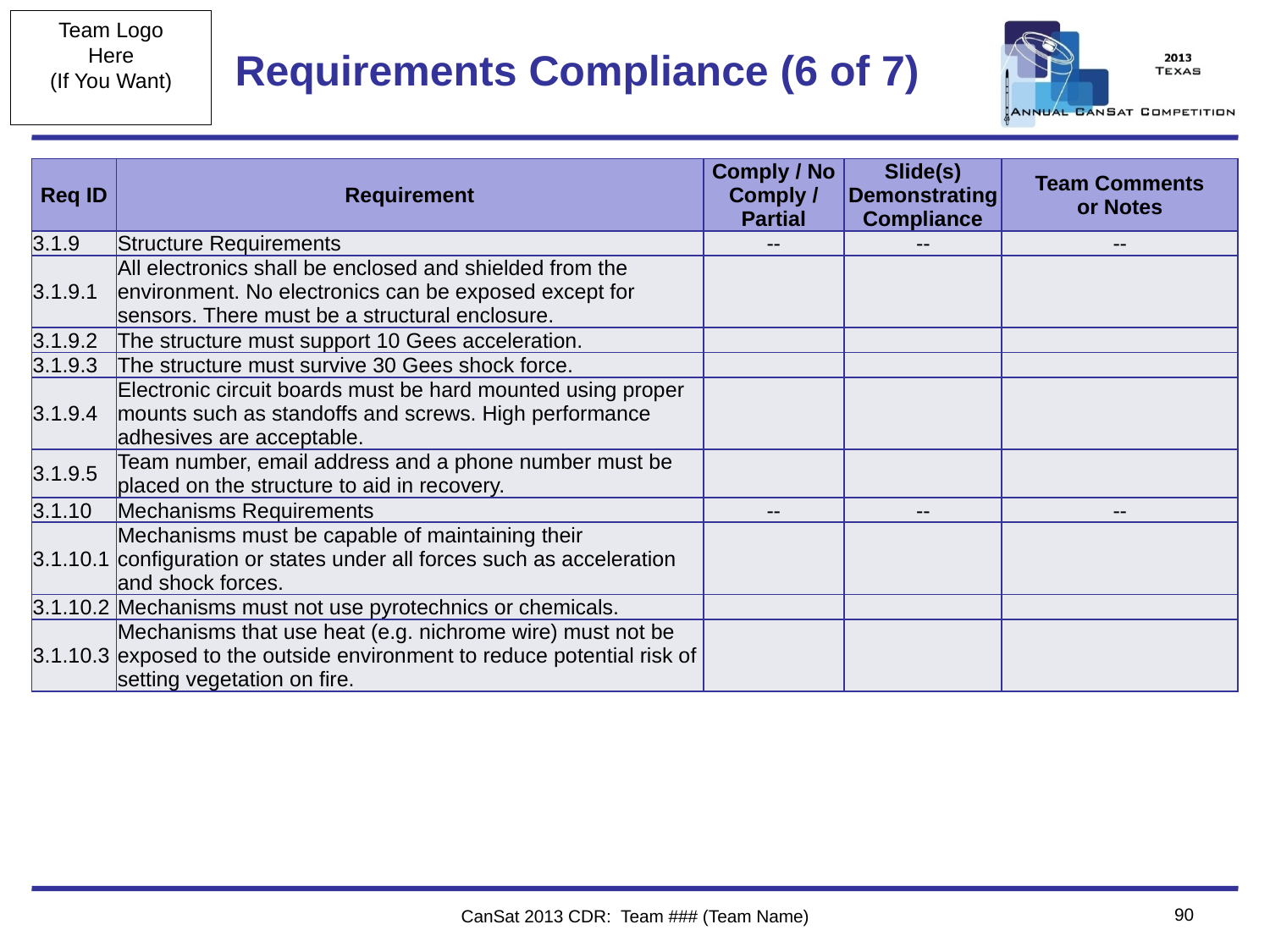

# Requirements Compliance (6 of 7)
| Req ID | Requirement | Comply / No Comply / Partial | Slide(s) Demonstrating Compliance | Team Comments or Notes |
| --- | --- | --- | --- | --- |
| 3.1.9 | Structure Requirements | -- | -- | -- |
| 3.1.9.1 | All electronics shall be enclosed and shielded from the environment. No electronics can be exposed except for sensors. There must be a structural enclosure. |  |  |  |
| 3.1.9.2 | The structure must support 10 Gees acceleration. |  |  |  |
| 3.1.9.3 | The structure must survive 30 Gees shock force. |  |  |  |
| 3.1.9.4 | Electronic circuit boards must be hard mounted using proper mounts such as standoffs and screws. High performance adhesives are acceptable. |  |  |  |
| 3.1.9.5 | Team number, email address and a phone number must be placed on the structure to aid in recovery. |  |  |  |
| 3.1.10 | Mechanisms Requirements | -- | -- | -- |
| 3.1.10.1 | Mechanisms must be capable of maintaining their configuration or states under all forces such as acceleration and shock forces. |  |  |  |
| 3.1.10.2 | Mechanisms must not use pyrotechnics or chemicals. |  |  |  |
| 3.1.10.3 | Mechanisms that use heat (e.g. nichrome wire) must not be exposed to the outside environment to reduce potential risk of setting vegetation on fire. |  |  |  |
90
CanSat 2013 CDR:  Team ### (Team Name)